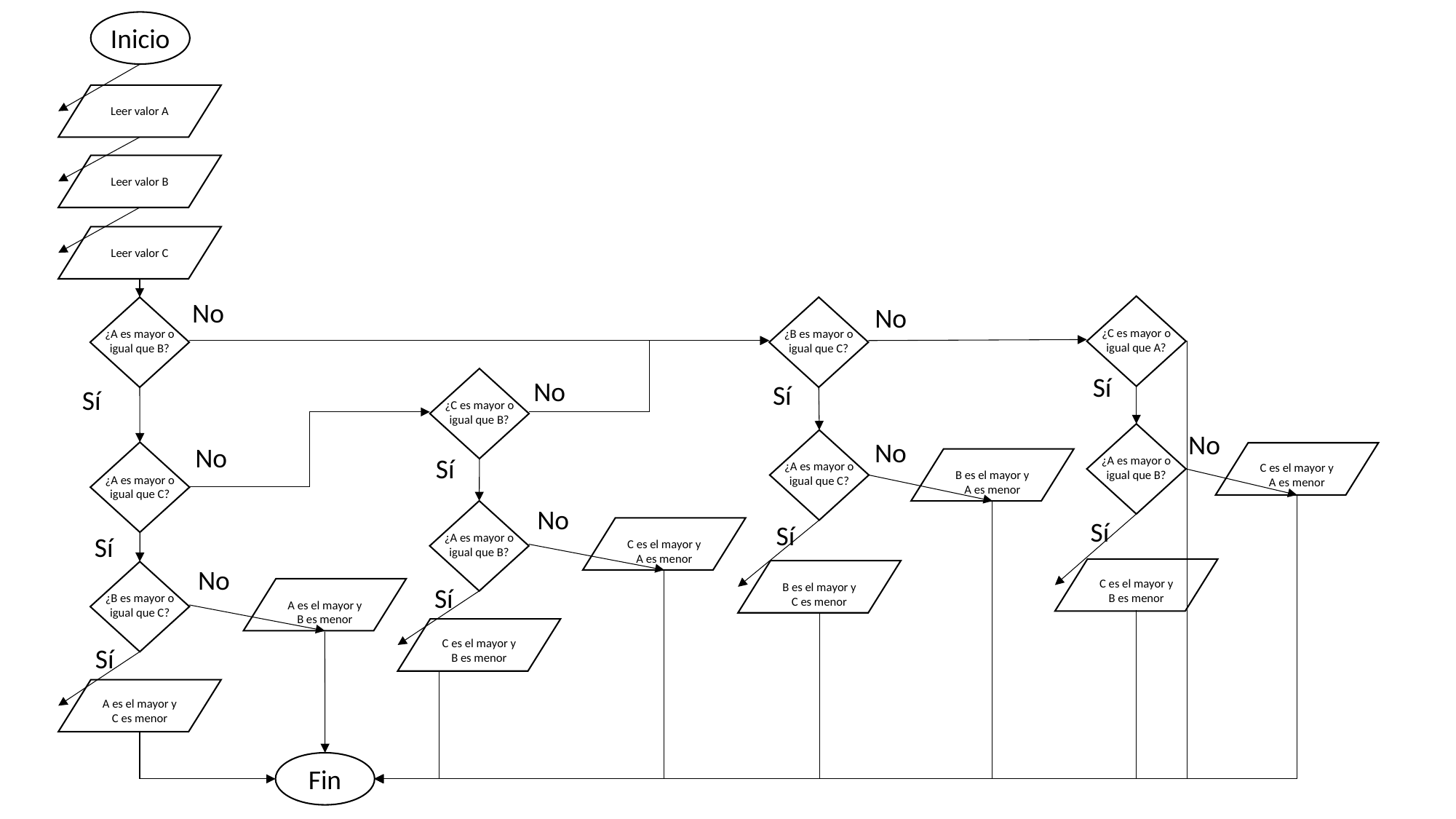

Inicio

Leer valor A

Leer valor B

Leer valor C
No
No

¿C es mayor o igual que A?
¿A es mayor o igual que B?
¿B es mayor o igual que C?
Sí

No
Sí
Sí
¿C es mayor o igual que B?
No

No

No

Sí
¿A es mayor o igual que B?

¿A es mayor o igual que C?
C es el mayor y A es menor
B es el mayor y A es menor
¿A es mayor o igual que C?
No

Sí
Sí

¿A es mayor o igual que B?
Sí
C es el mayor y A es menor
No

C es el mayor y B es menor
B es el mayor y C es menor
Sí

¿B es mayor o igual que C?
A es el mayor y B es menor

C es el mayor y B es menor
Sí

A es el mayor y C es menor

Fin